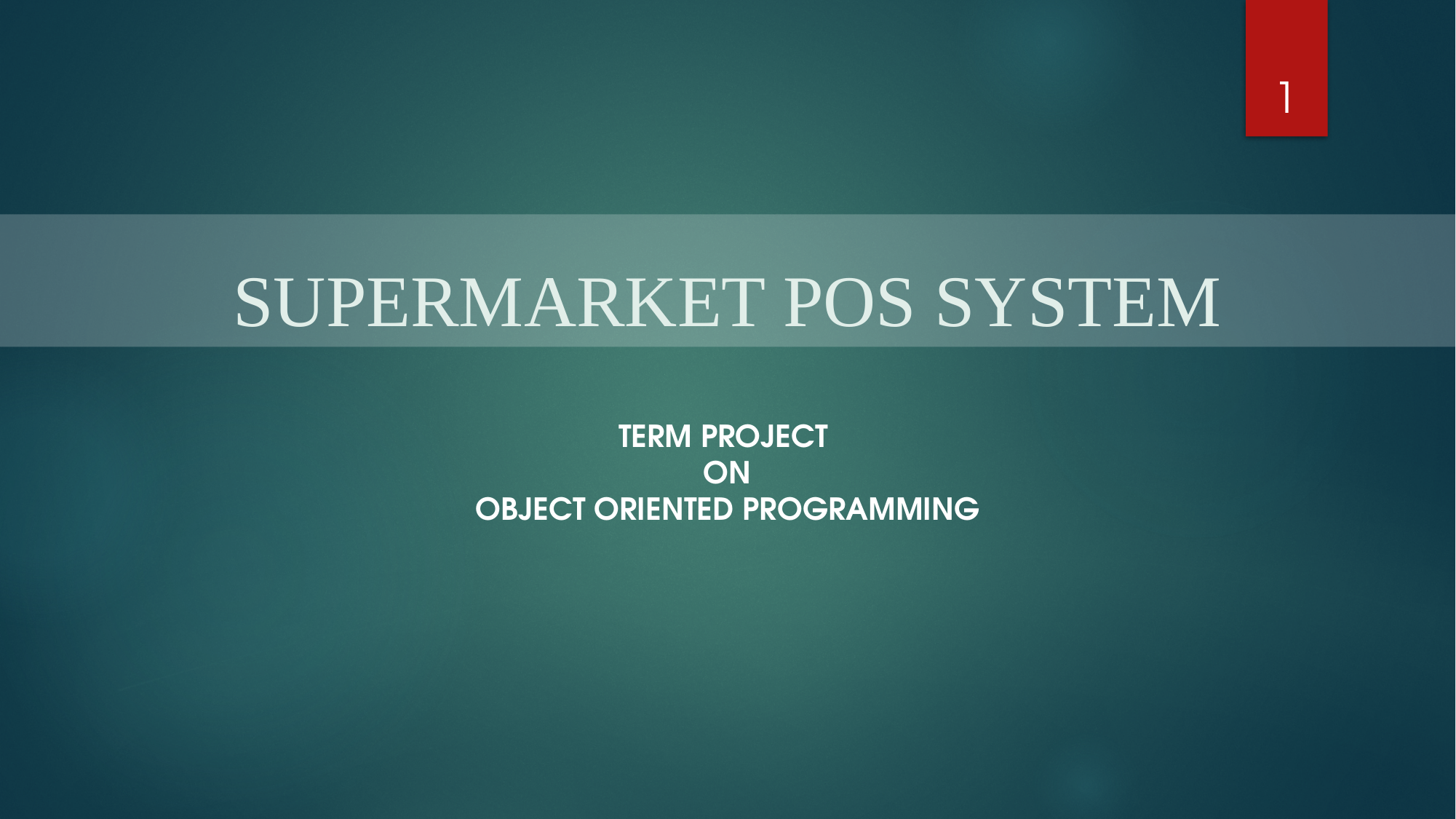

1
# SUPERMARKET POS SYSTEM
Term Project
on
Object Oriented Programming